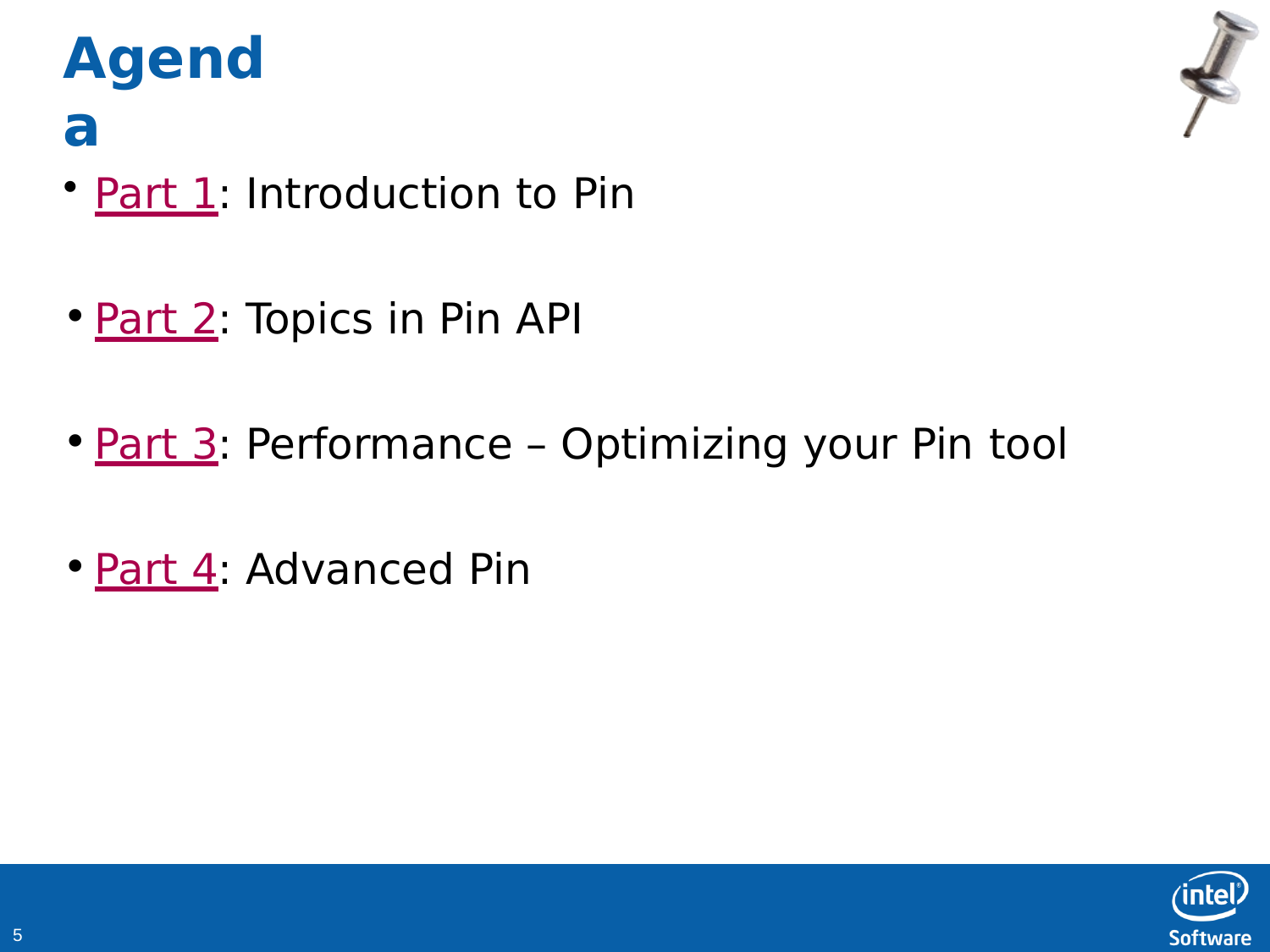

# Agenda
Part 1: Introduction to Pin

Part 2: Topics in Pin API

Part 3: Performance – Optimizing your Pin tool

Part 4: Advanced Pin
5